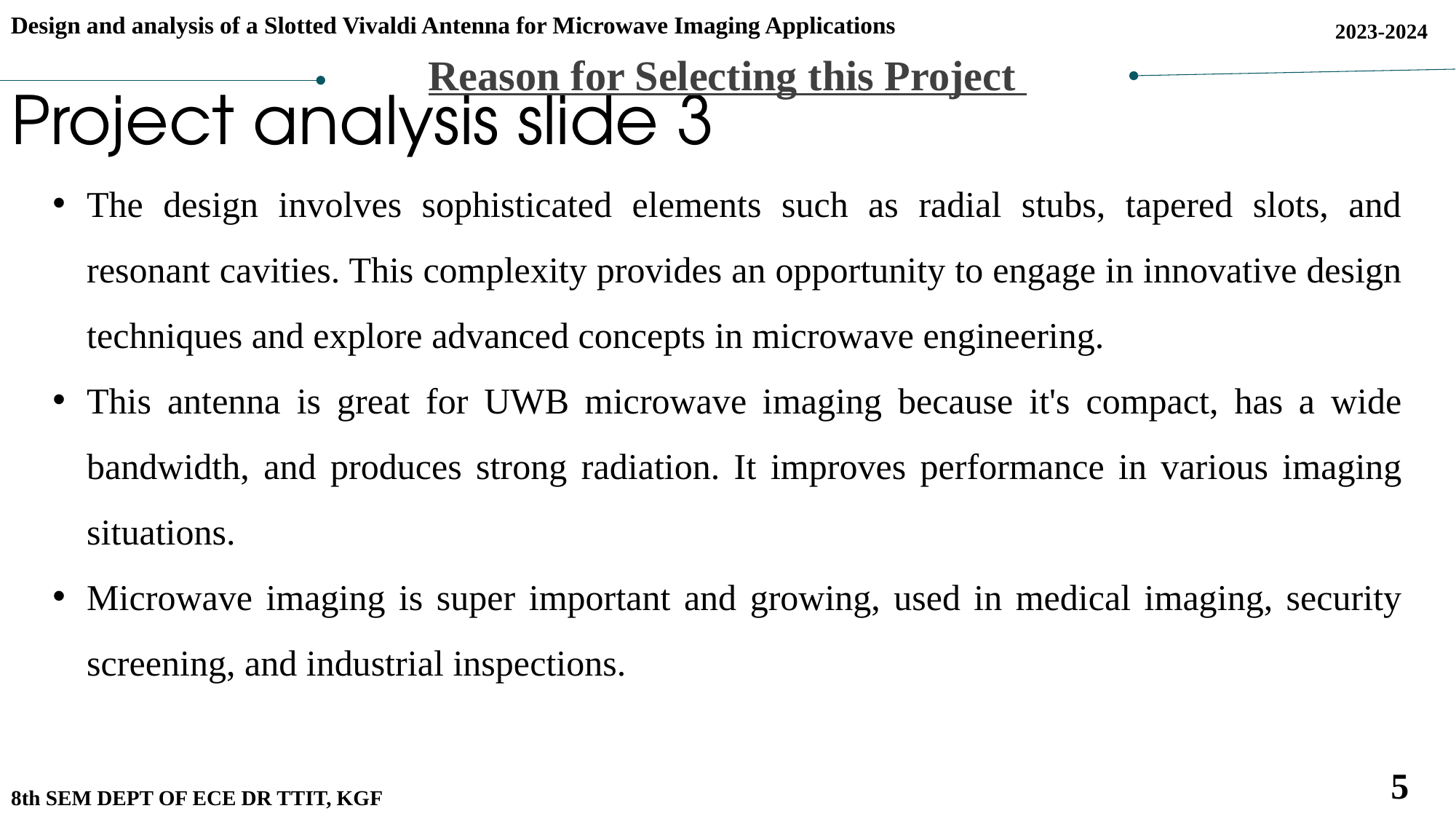

Design and analysis of a Slotted Vivaldi Antenna for Microwave Imaging Applications
2023-2024
Project analysis slide 3
Reason for Selecting this Project
The design involves sophisticated elements such as radial stubs, tapered slots, and resonant cavities. This complexity provides an opportunity to engage in innovative design techniques and explore advanced concepts in microwave engineering.
This antenna is great for UWB microwave imaging because it's compact, has a wide bandwidth, and produces strong radiation. It improves performance in various imaging situations.
Microwave imaging is super important and growing, used in medical imaging, security screening, and industrial inspections.
5
8th SEM DEPT OF ECE DR TTIT, KGF